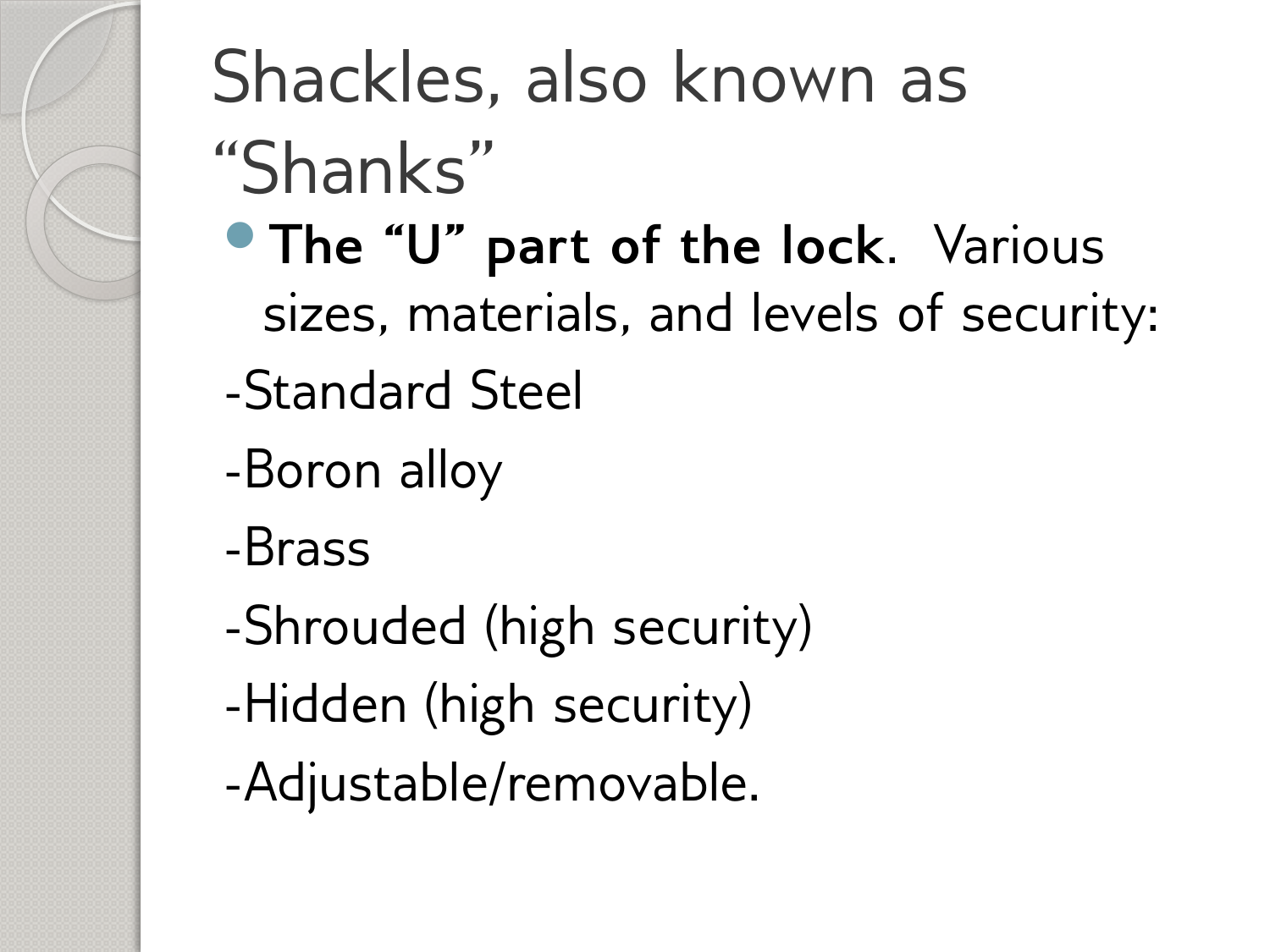

# Shackles, also known as “Shanks”
The “U” part of the lock.  Various sizes, materials, and levels of security:
-Standard Steel
-Boron alloy
-Brass
-Shrouded (high security)
-Hidden (high security)
-Adjustable/removable.